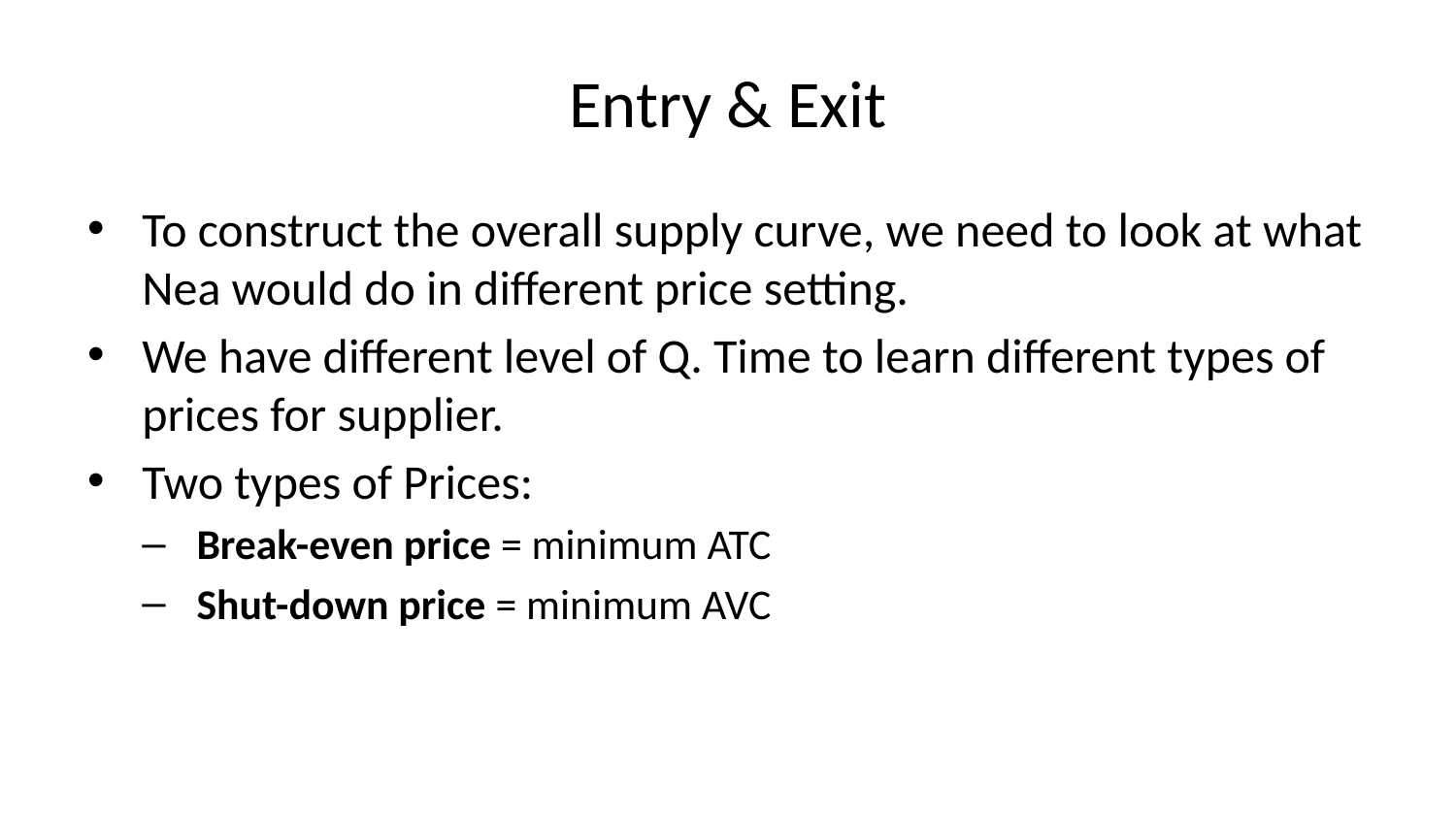

# Entry & Exit
To construct the overall supply curve, we need to look at what Nea would do in different price setting.
We have different level of Q. Time to learn different types of prices for supplier.
Two types of Prices:
Break-even price = minimum ATC
Shut-down price = minimum AVC